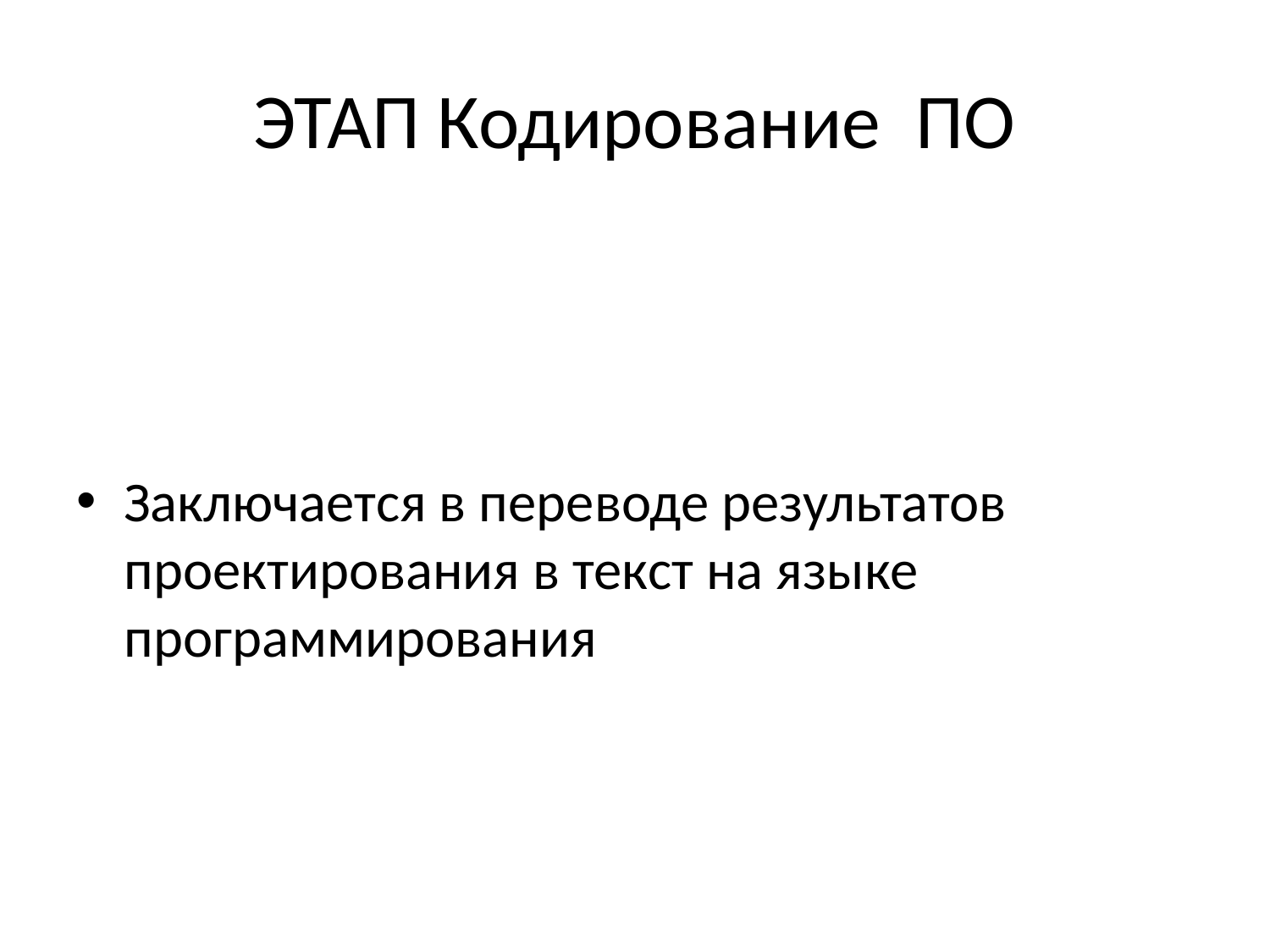

# ЭТАП Кодирование  ПО

Заключается в переводе результатов проектирования в текст на языке программирования